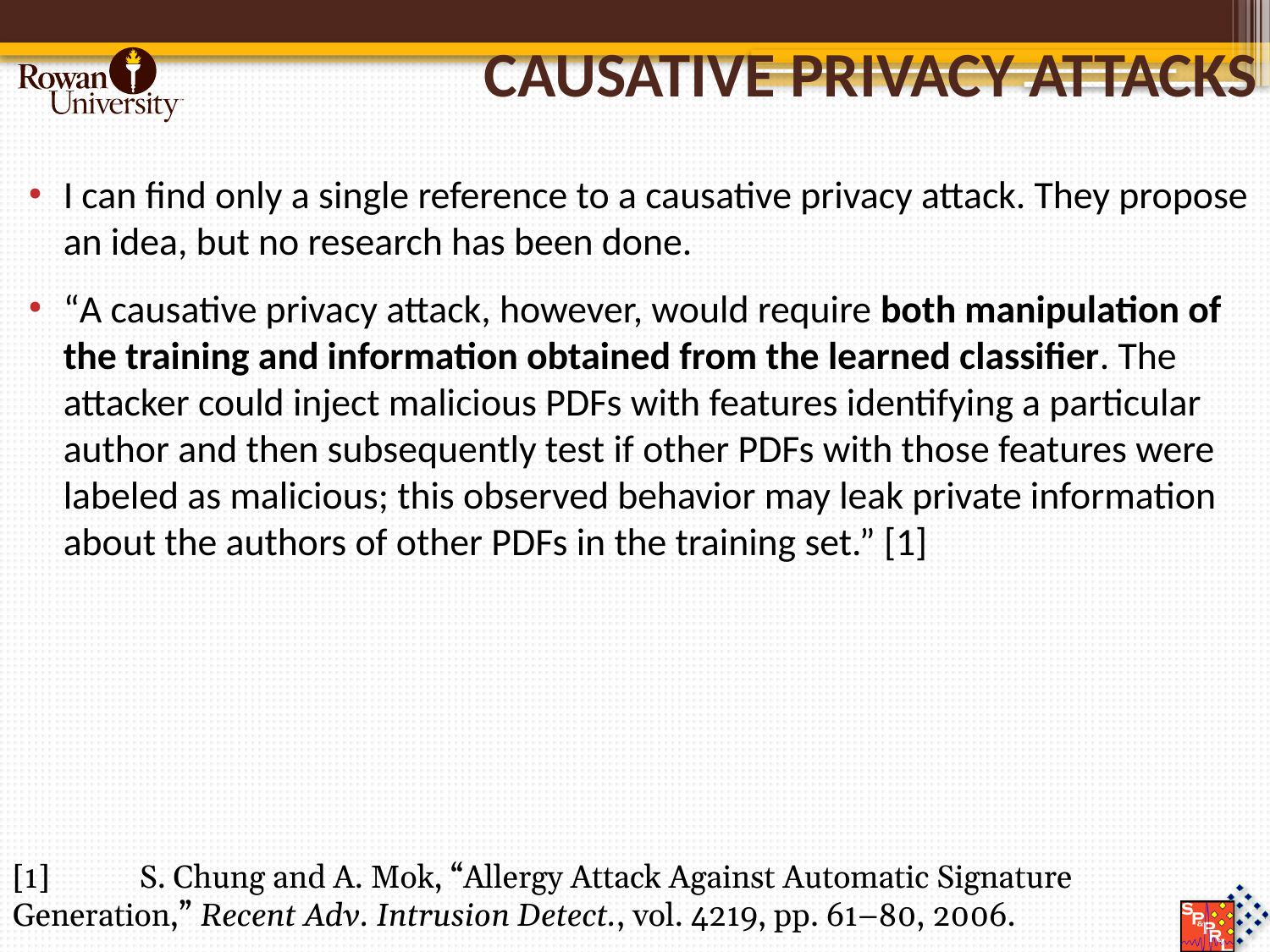

# Causative Privacy Attacks
I can find only a single reference to a causative privacy attack. They propose an idea, but no research has been done.
“A causative privacy attack, however, would require both manipulation of the training and information obtained from the learned classifier. The attacker could inject malicious PDFs with features identifying a particular author and then subsequently test if other PDFs with those features were labeled as malicious; this observed behavior may leak private information about the authors of other PDFs in the training set.” [1]
[1]	S. Chung and A. Mok, “Allergy Attack Against Automatic Signature Generation,” Recent Adv. Intrusion Detect., vol. 4219, pp. 61–80, 2006.